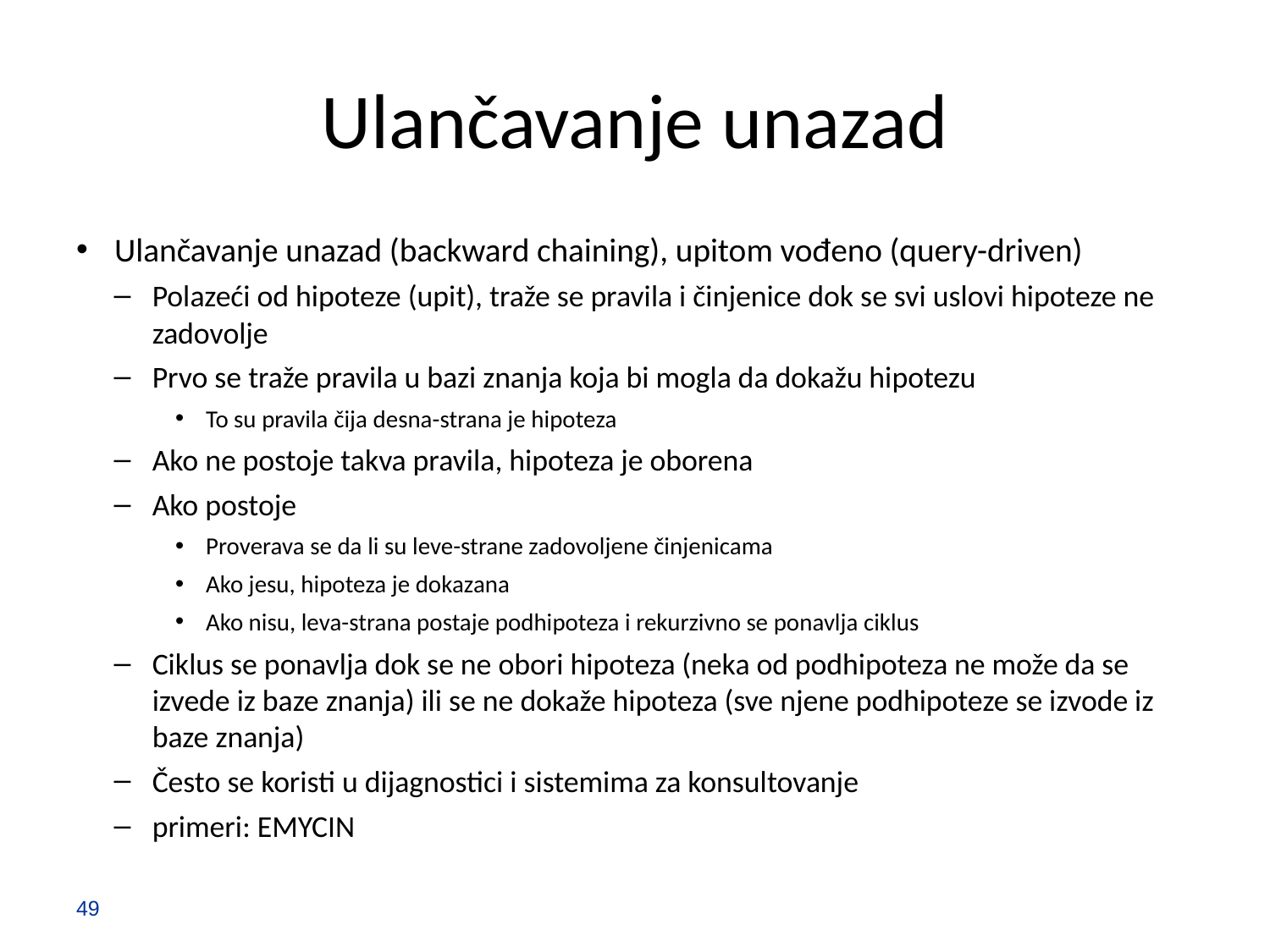

# Ulančavanje unazad
Ulančavanje unazad (backward chaining), upitom vođeno (query-driven)
Polazeći od hipoteze (upit), traže se pravila i činjenice dok se svi uslovi hipoteze ne zadovolje
Prvo se traže pravila u bazi znanja koja bi mogla da dokažu hipotezu
To su pravila čija desna-strana je hipoteza
Ako ne postoje takva pravila, hipoteza je oborena
Ako postoje
Proverava se da li su leve-strane zadovoljene činjenicama
Ako jesu, hipoteza je dokazana
Ako nisu, leva-strana postaje podhipoteza i rekurzivno se ponavlja ciklus
Ciklus se ponavlja dok se ne obori hipoteza (neka od podhipoteza ne može da se izvede iz baze znanja) ili se ne dokaže hipoteza (sve njene podhipoteze se izvode iz baze znanja)
Često se koristi u dijagnostici i sistemima za konsultovanje
primeri: EMYCIN
49